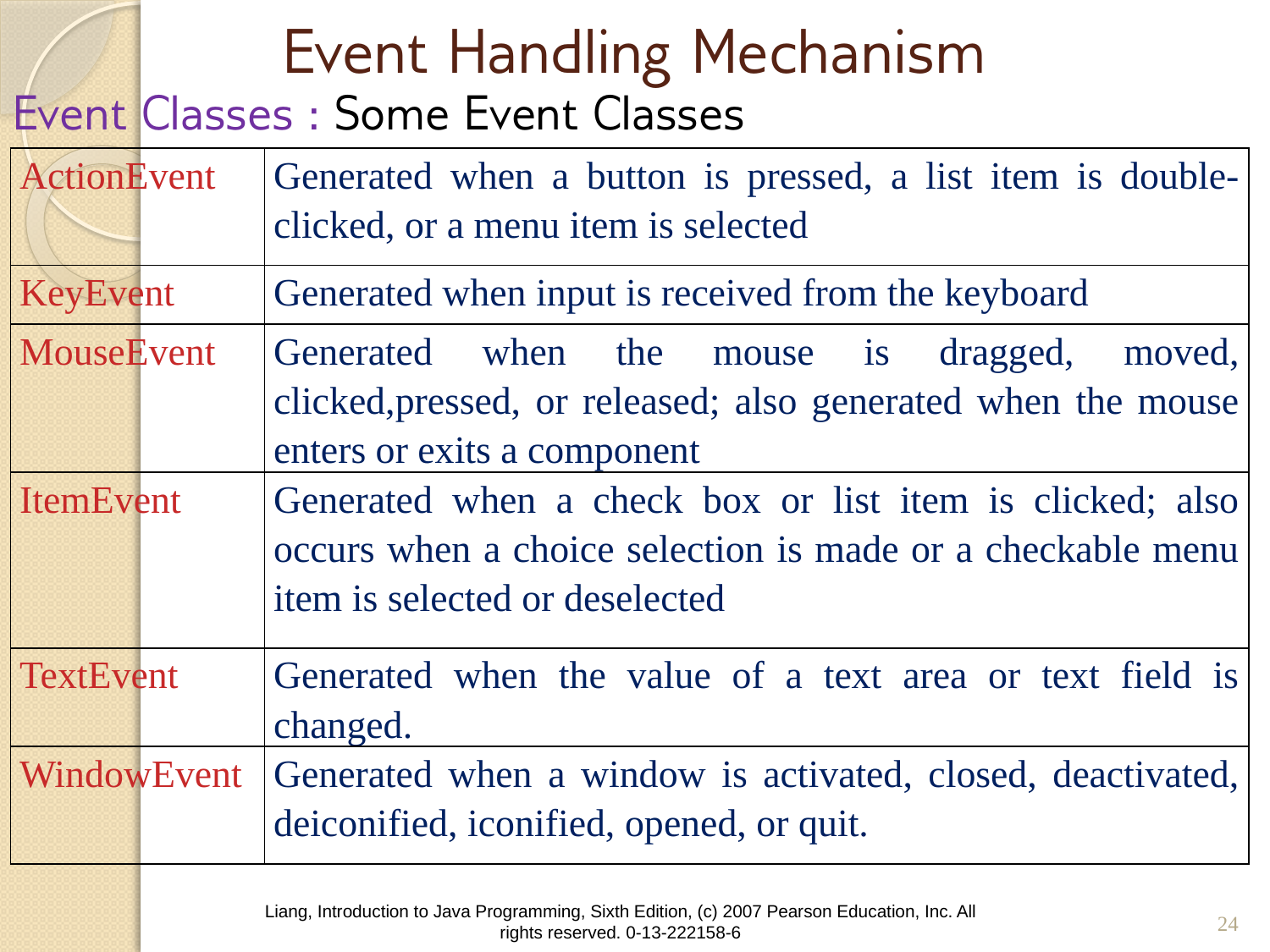

# Event Handling Mechanism
Event Classes : Some Event Classes
| ActionEvent | Generated when a button is pressed, a list item is double-clicked, or a menu item is selected |
| --- | --- |
| KeyEvent | Generated when input is received from the keyboard |
| MouseEvent | Generated when the mouse is dragged, moved, clicked,pressed, or released; also generated when the mouse enters or exits a component |
| ItemEvent | Generated when a check box or list item is clicked; also occurs when a choice selection is made or a checkable menu item is selected or deselected |
| TextEvent | Generated when the value of a text area or text field is changed. |
| WindowEvent | Generated when a window is activated, closed, deactivated, deiconified, iconified, opened, or quit. |
24